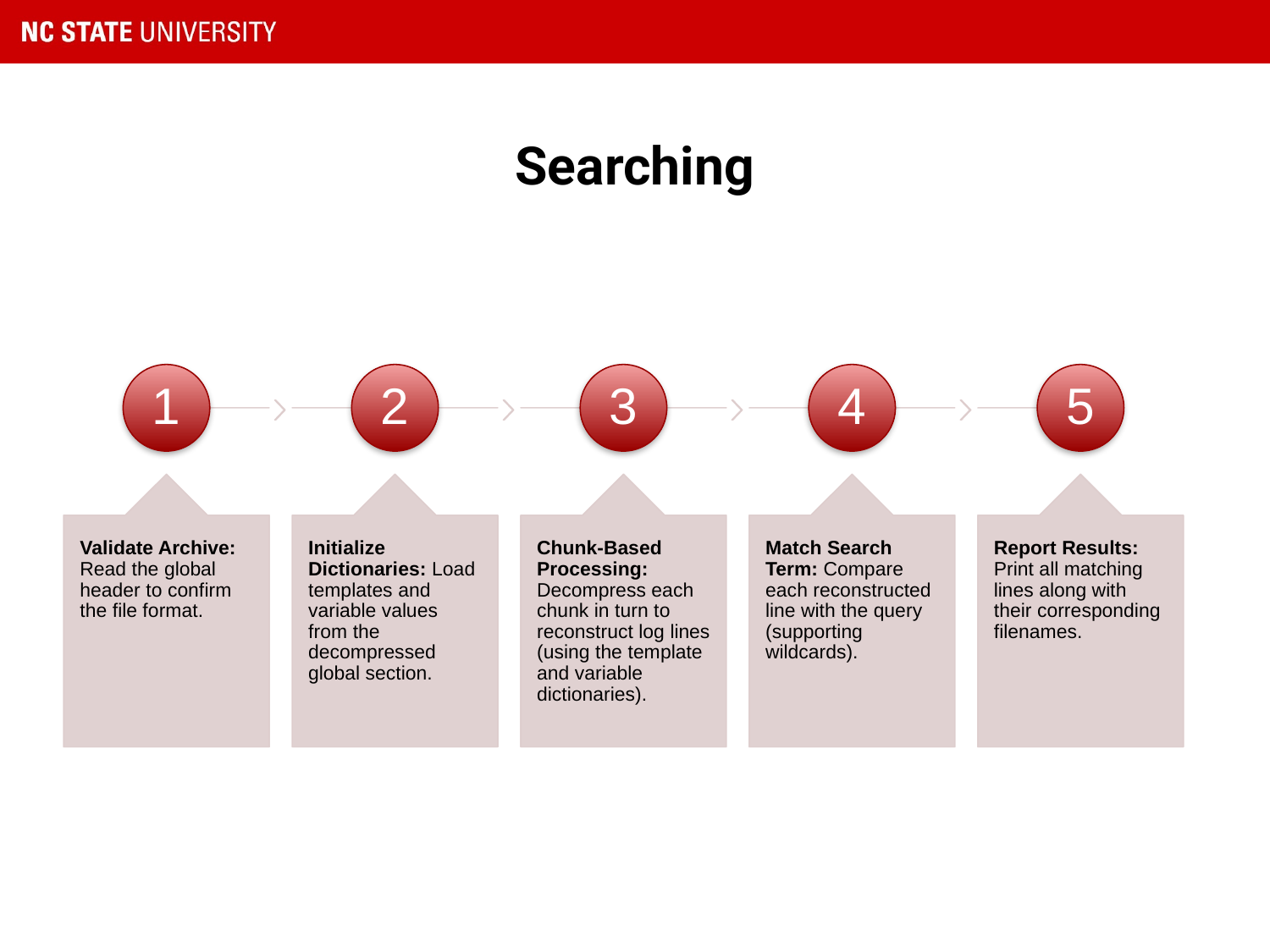

# Searching
1
Validate Archive: Read the global header to confirm the file format.
2
Initialize Dictionaries: Load templates and variable values from the decompressed global section.
3
Chunk-Based Processing: Decompress each chunk in turn to reconstruct log lines (using the template and variable dictionaries).
4
Match Search Term: Compare each reconstructed line with the query (supporting wildcards).
5
Report Results: Print all matching lines along with their corresponding filenames.